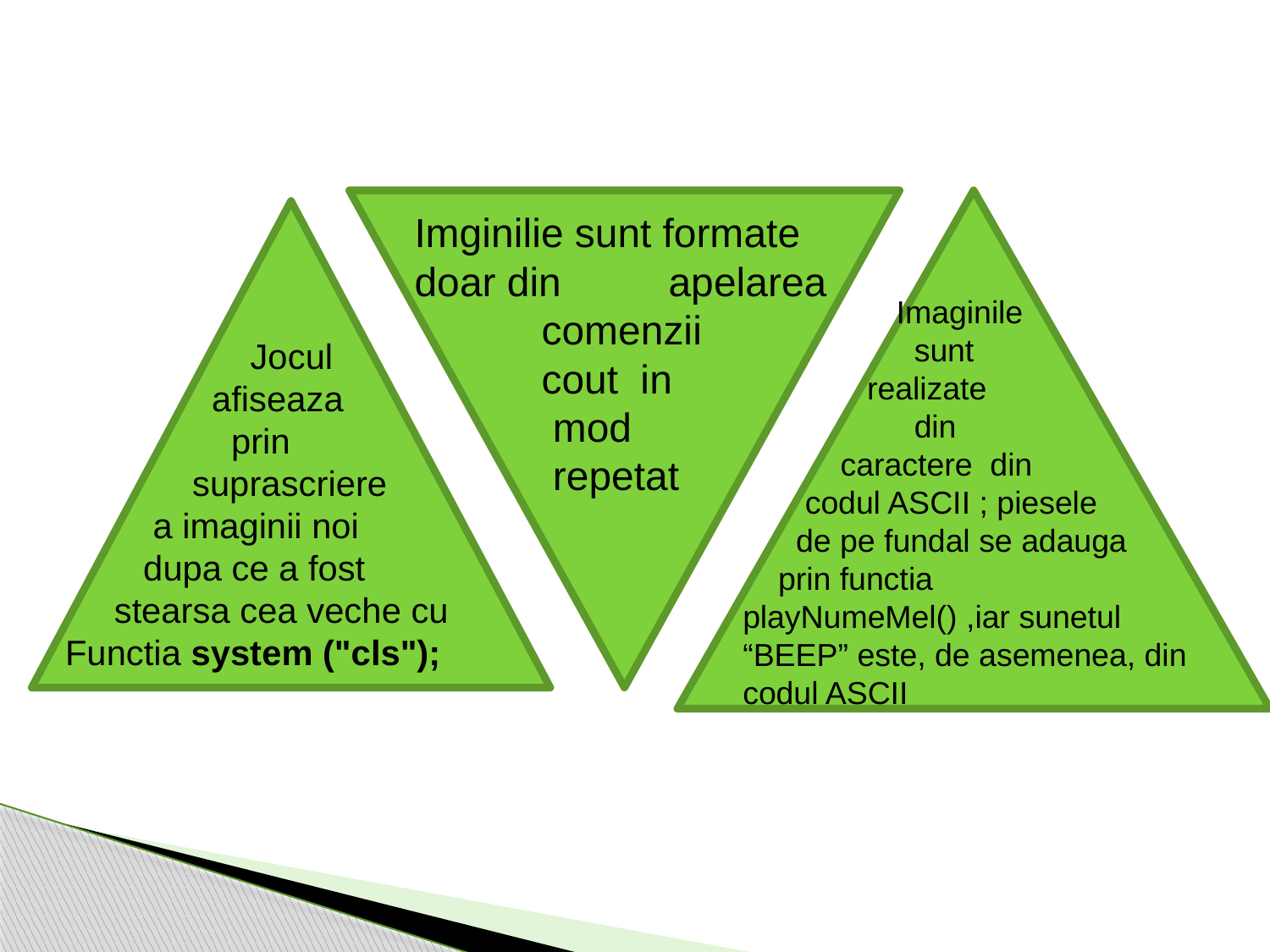

Imginilie sunt formate   doar din     	apelarea         	comenzii
	cout  in
   	 mod
	 repetat

                   Jocul
	  afiseaza
	    prin
	suprascriere
         a imaginii noi
        dupa ce a fost
     stearsa cea veche cu
Functia system ("cls");
           	   Imaginile
	     sunt
              realizate
	     din
           caractere  din
       codul ASCII ; piesele
      de pe fundal se adauga
    prin functia playNumeMel() ,iar sunetul “BEEP” este, de asemenea, din codul ASCII